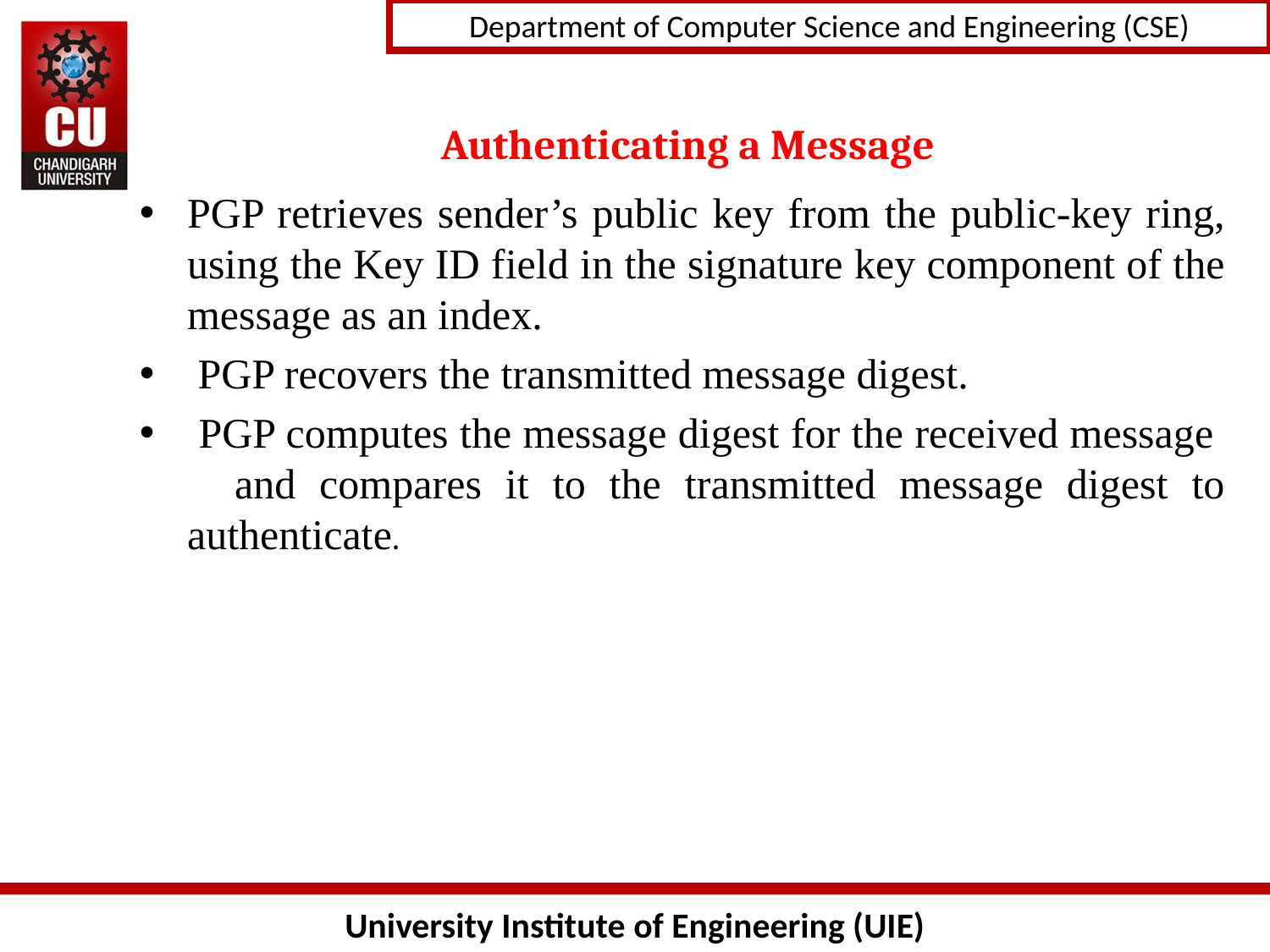

# Authenticating a Message
PGP retrieves sender’s public key from the public-key ring, using the Key ID field in the signature key component of the message as an index.
 PGP recovers the transmitted message digest.
 PGP computes the message digest for the received message    and compares it to the transmitted message digest to authenticate.